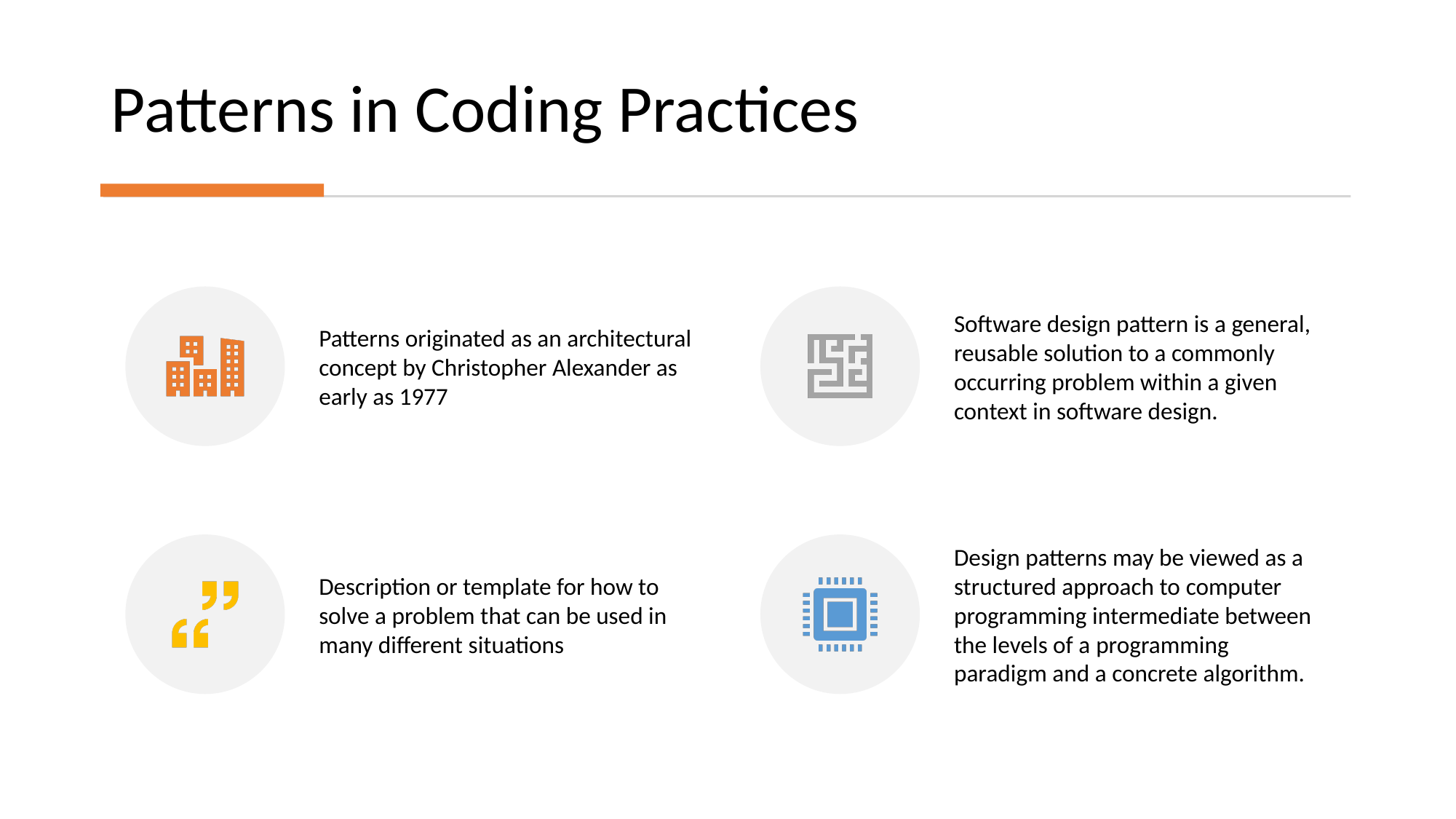

# Patterns in Coding Practices

Patterns originated as an architectural concept by Christopher Alexander as early as 1977
Software design pattern is a general, reusable solution to a commonly occurring problem within a given context in software design.
Description or template for how to solve a problem that can be used in many different situations
Design patterns may be viewed as a structured approach to computer programming intermediate between the levels of a programming paradigm and a concrete algorithm.